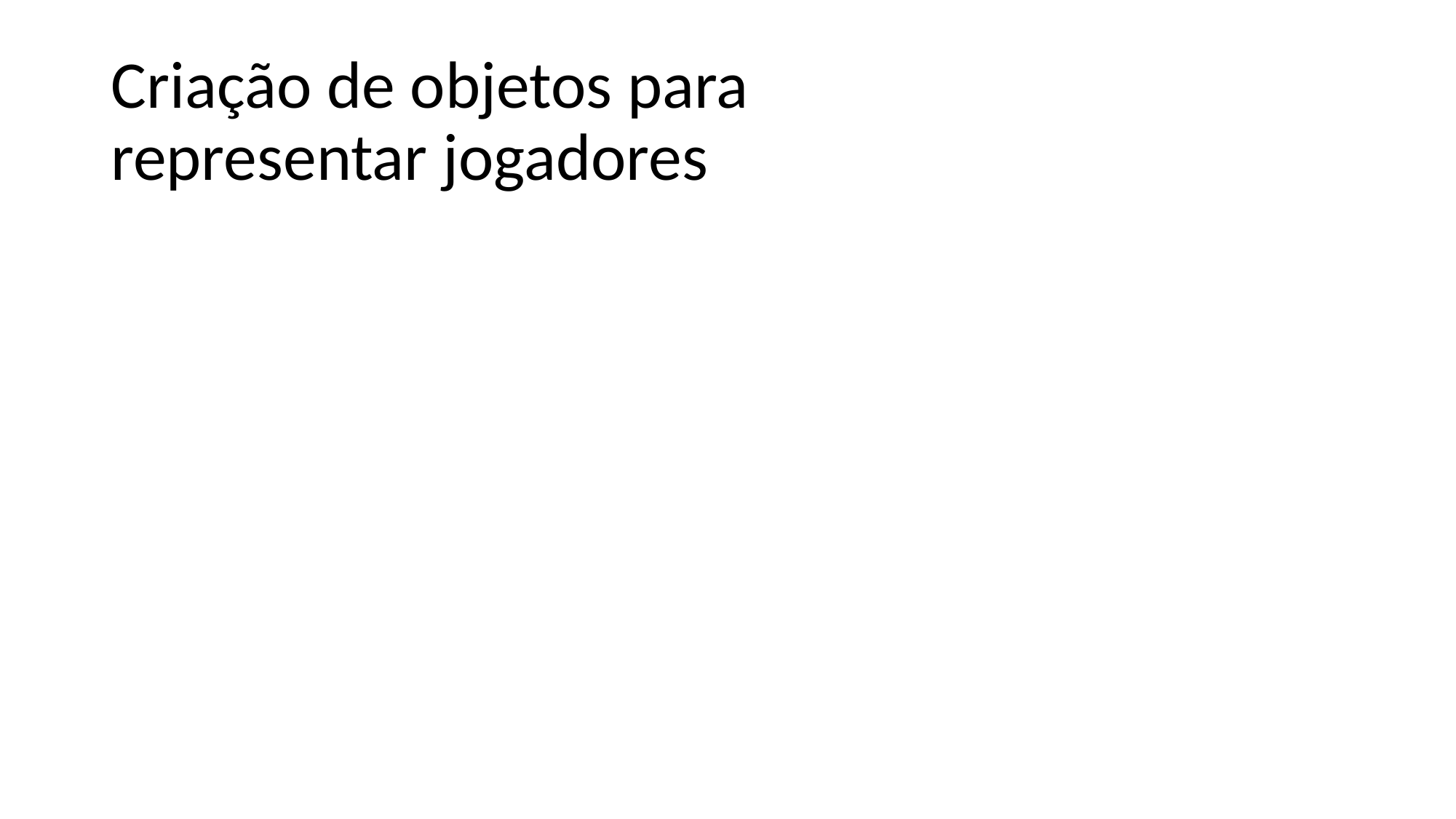

# Criação de objetos para representar jogadores